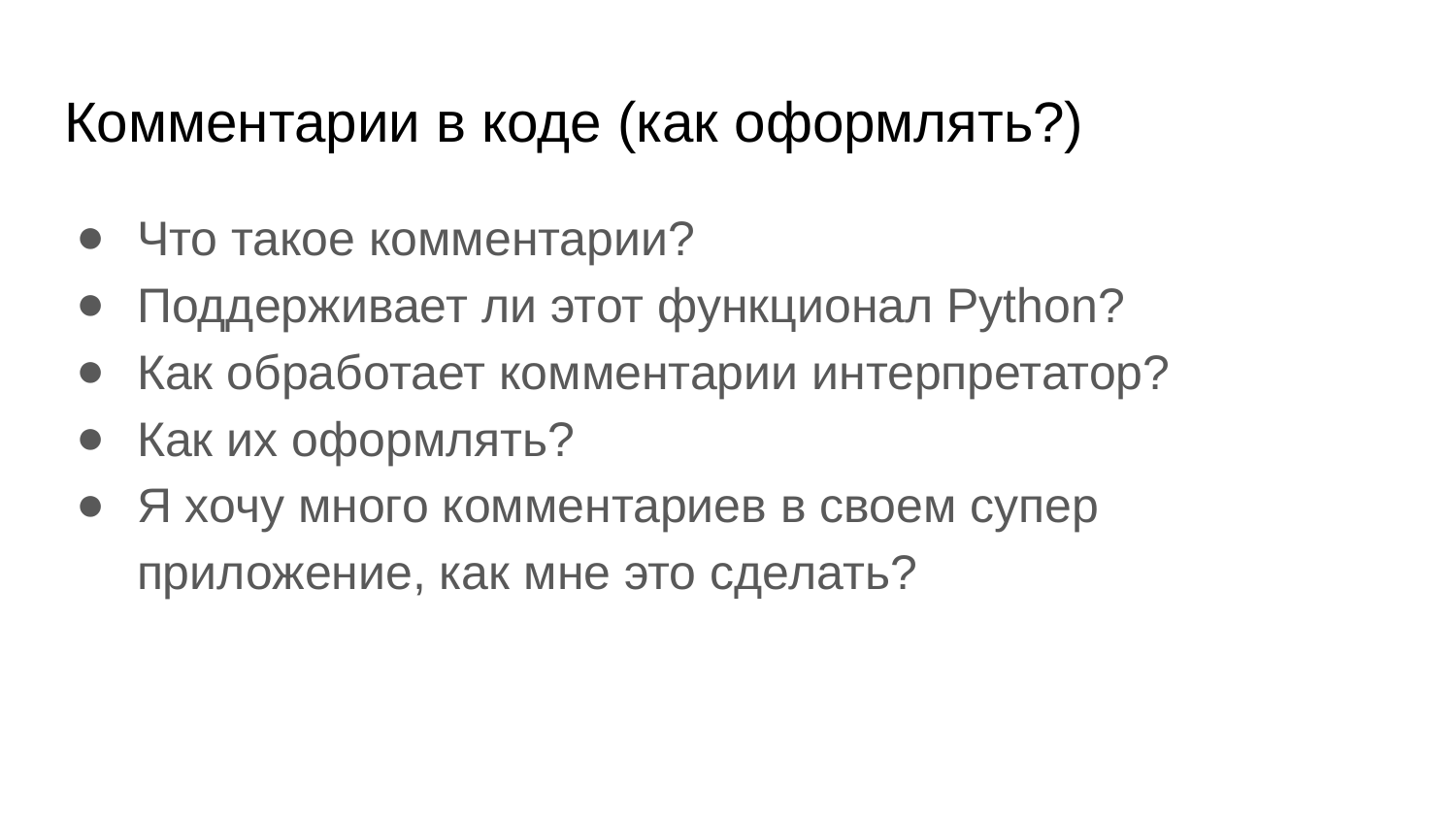

# Комментарии в коде (как оформлять?)
Что такое комментарии?
Поддерживает ли этот функционал Python?
Как обработает комментарии интерпретатор?
Как их оформлять?
Я хочу много комментариев в своем супер приложение, как мне это сделать?